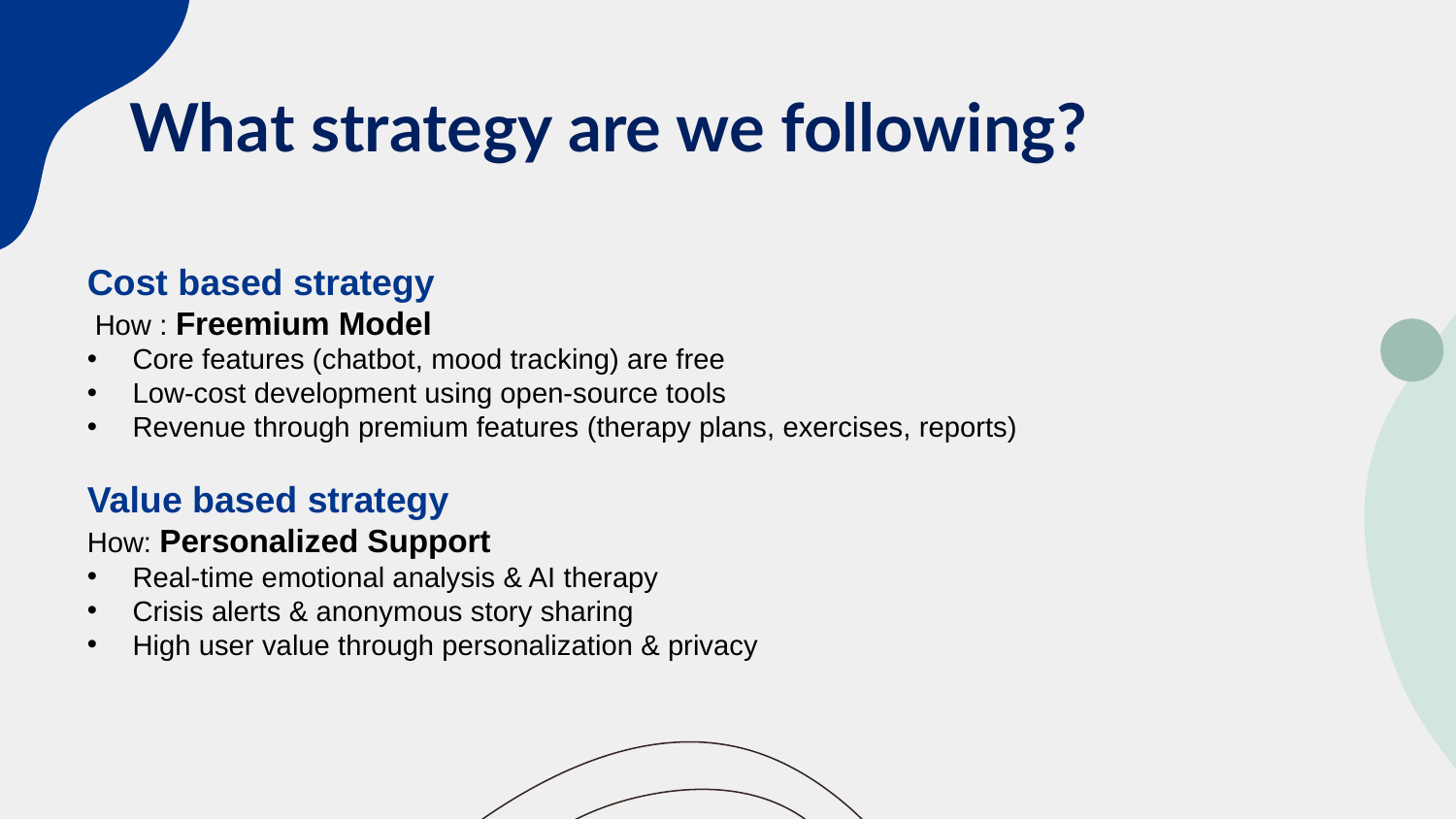

# What strategy are we following?
Cost based strategy
 How : Freemium Model
Core features (chatbot, mood tracking) are free
Low-cost development using open-source tools
Revenue through premium features (therapy plans, exercises, reports)

Value based strategy
How: Personalized Support
Real-time emotional analysis & AI therapy
Crisis alerts & anonymous story sharing
High user value through personalization & privacy